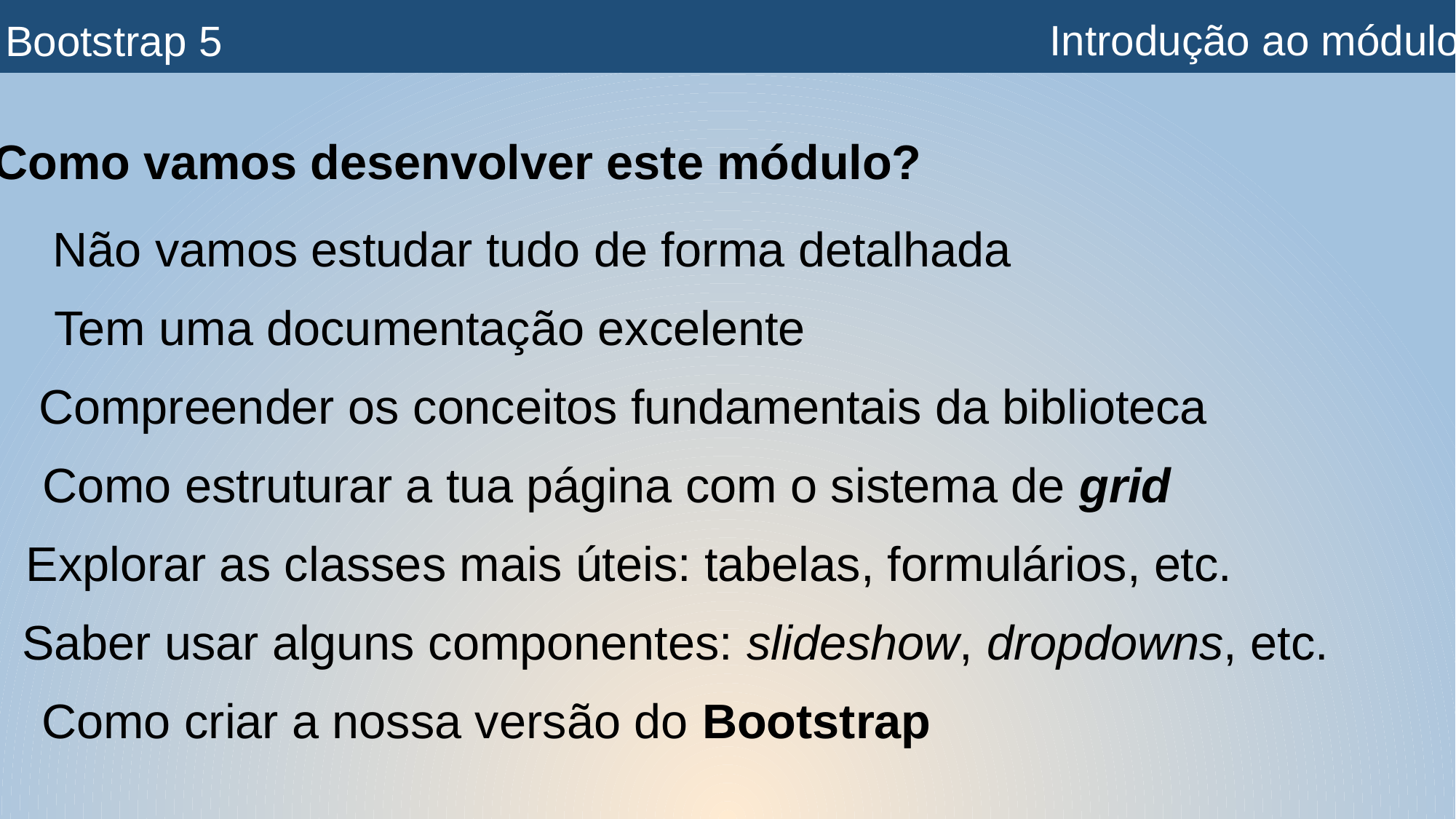

Introdução ao módulo
Bootstrap 5
Como vamos desenvolver este módulo?
Não vamos estudar tudo de forma detalhada
Tem uma documentação excelente
Compreender os conceitos fundamentais da biblioteca
Como estruturar a tua página com o sistema de grid
Explorar as classes mais úteis: tabelas, formulários, etc.
Saber usar alguns componentes: slideshow, dropdowns, etc.
Como criar a nossa versão do Bootstrap